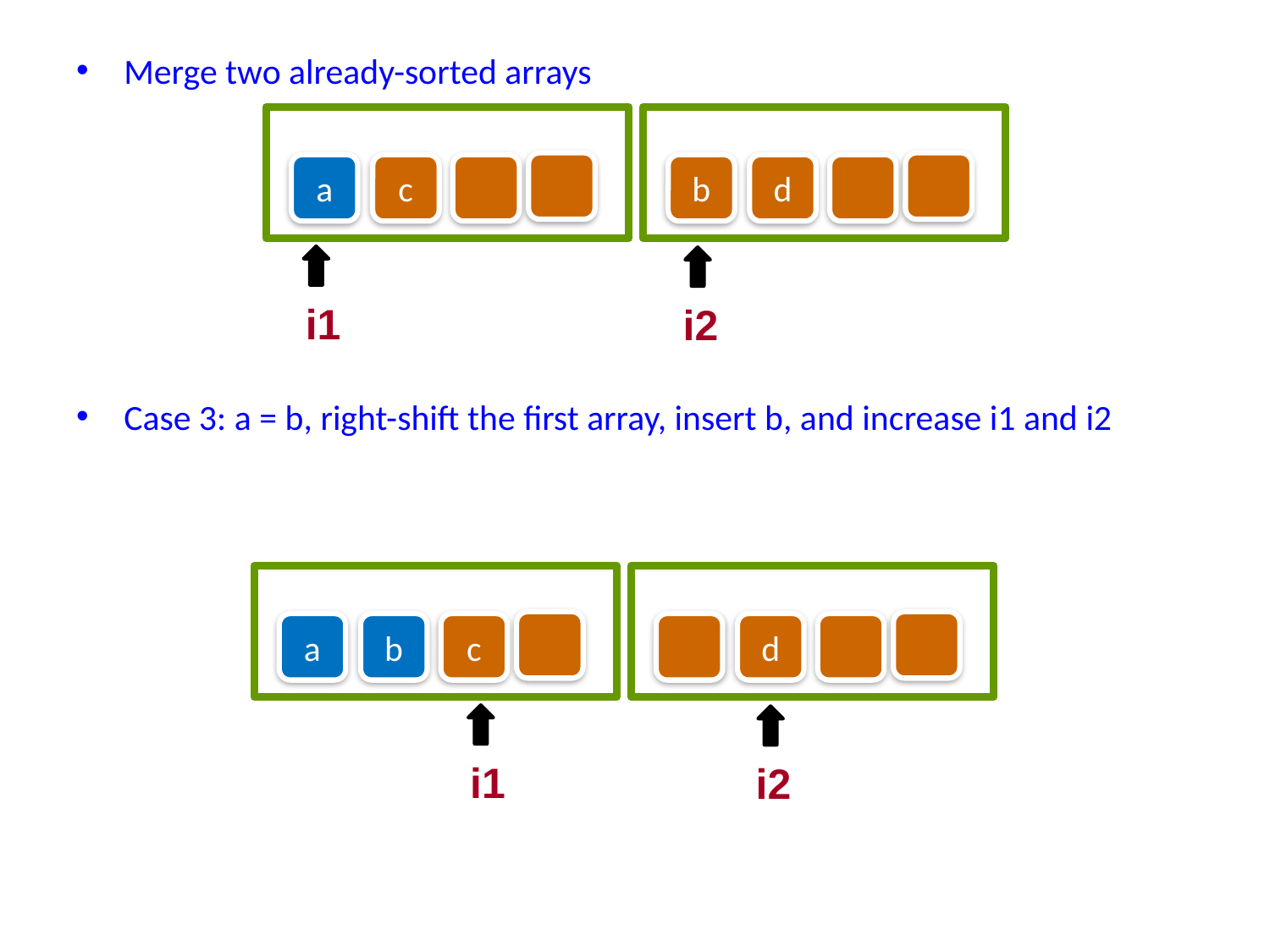

Merge two already-sorted arrays

Case 3: a = b, right-shift the first array, insert b, and increase i1 and i2

a
c

b
d

i1

i2

a
b
c

d

i1

i2